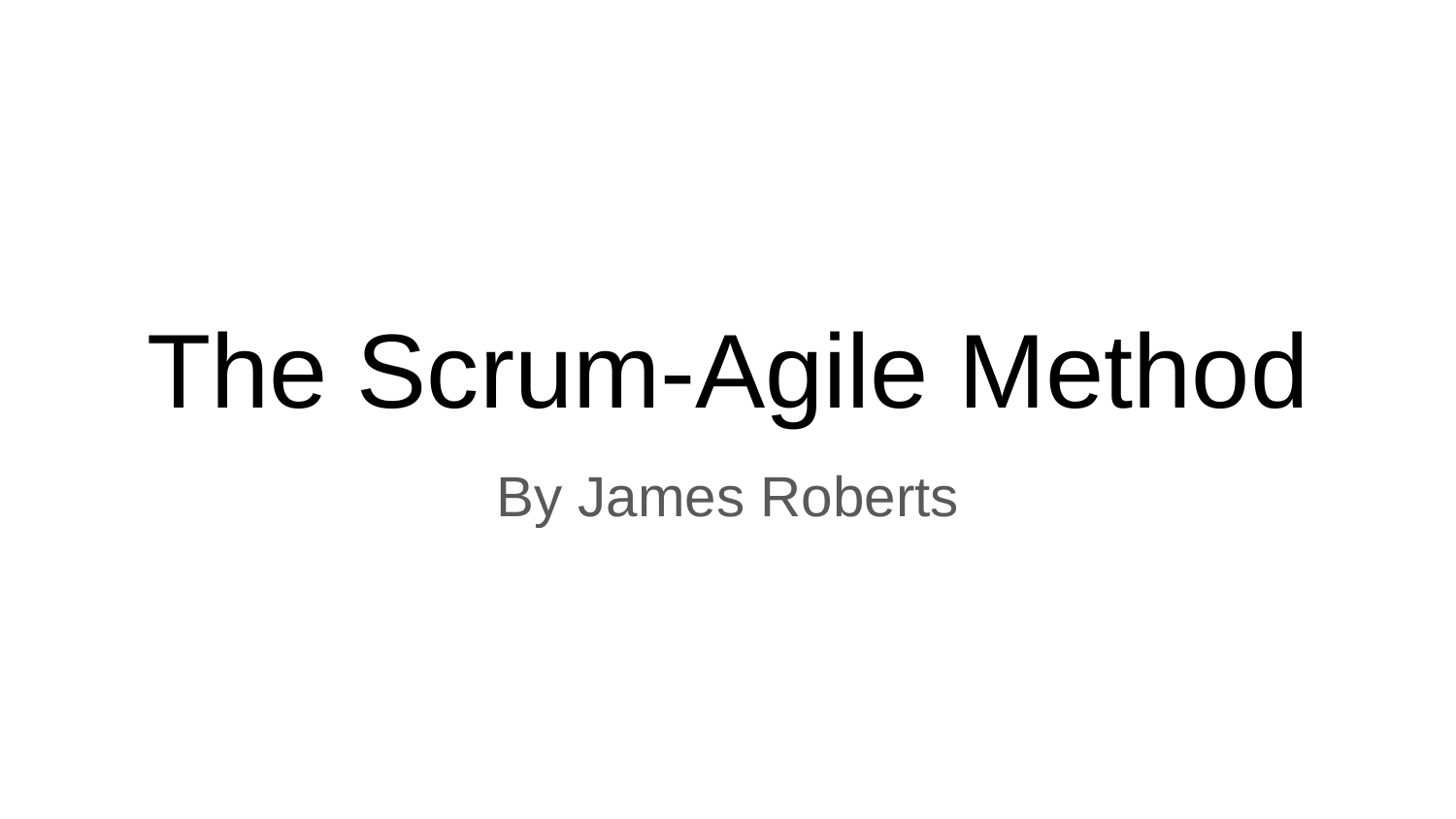

# The Scrum-Agile Method
By James Roberts